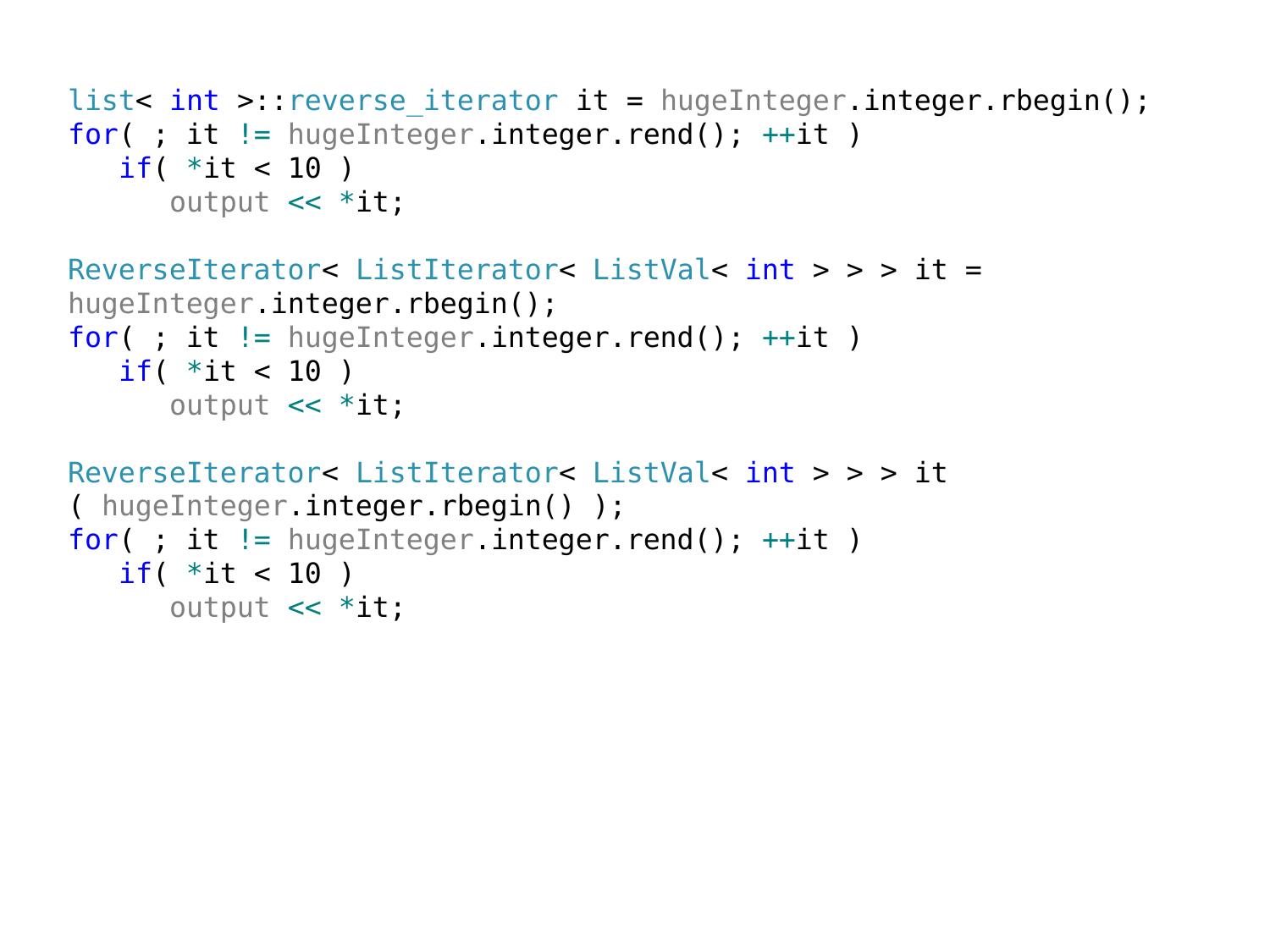

list< int >::reverse_iterator it = hugeInteger.integer.rbegin();
for( ; it != hugeInteger.integer.rend(); ++it )
   if( *it < 10 )
      output << *it;

ReverseIterator< ListIterator< ListVal< int > > > it = hugeInteger.integer.rbegin();
for( ; it != hugeInteger.integer.rend(); ++it )
   if( *it < 10 )
      output << *it;

ReverseIterator< ListIterator< ListVal< int > > > it ( hugeInteger.integer.rbegin() );
for( ; it != hugeInteger.integer.rend(); ++it )
   if( *it < 10 )
      output << *it;